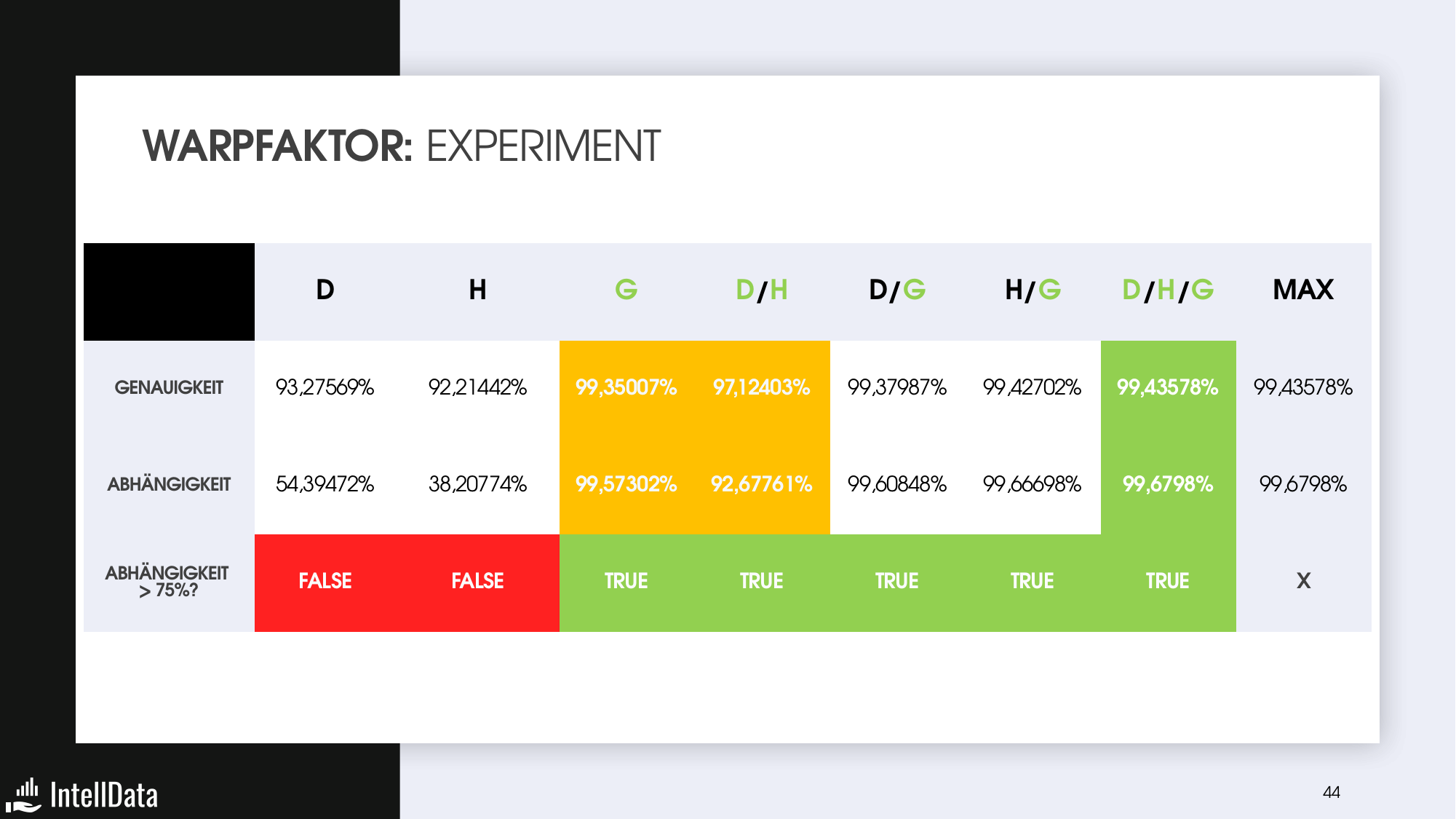

# Warpfaktor: Experiment
|  | D | H | G | D/H | D/G | H/G | D/H/G | MAX |
| --- | --- | --- | --- | --- | --- | --- | --- | --- |
| Genauigkeit | 93,27569% | 92,21442% | 99,35007% | 97,12403% | 99,37987% | 99,42702% | 99,43578% | 99,43578% |
| Abhängigkeit | 54,39472% | 38,20774% | 99,57302% | 92,67761% | 99,60848% | 99,66698% | 99,6798% | 99,6798% |
| Abhängigkeit > 75%? | FALSE | false | true | true | true | true | true | X |
44